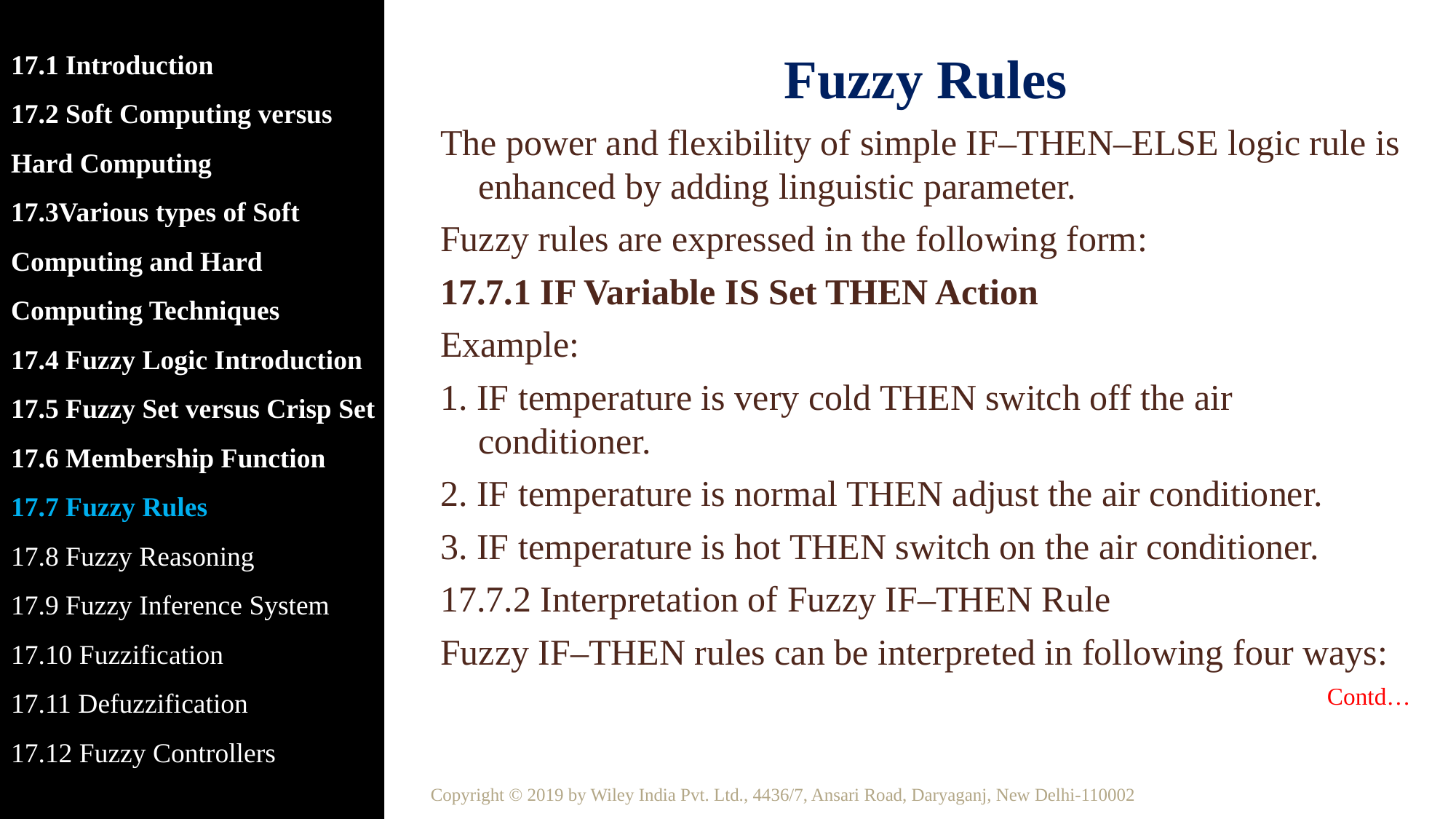

17.1 Introduction
17.2 Soft Computing versus Hard Computing
17.3Various types of Soft Computing and Hard Computing Techniques
17.4 Fuzzy Logic Introduction
17.5 Fuzzy Set versus Crisp Set
17.6 Membership Function
17.7 Fuzzy Rules
17.8 Fuzzy Reasoning
17.9 Fuzzy Inference System
17.10 Fuzzification
17.11 Defuzzification
17.12 Fuzzy Controllers
Fuzzy Rules
The power and flexibility of simple IF–THEN–ELSE logic rule is enhanced by adding linguistic parameter.
Fuzzy rules are expressed in the following form:
17.7.1 IF Variable IS Set THEN Action
Example:
1. IF temperature is very cold THEN switch off the air conditioner.
2. IF temperature is normal THEN adjust the air conditioner.
3. IF temperature is hot THEN switch on the air conditioner.
17.7.2 Interpretation of Fuzzy IF–THEN Rule
Fuzzy IF–THEN rules can be interpreted in following four ways:
                                                                        Contd…
Copyright © 2019 by Wiley India Pvt. Ltd., 4436/7, Ansari Road, Daryaganj, New Delhi-110002